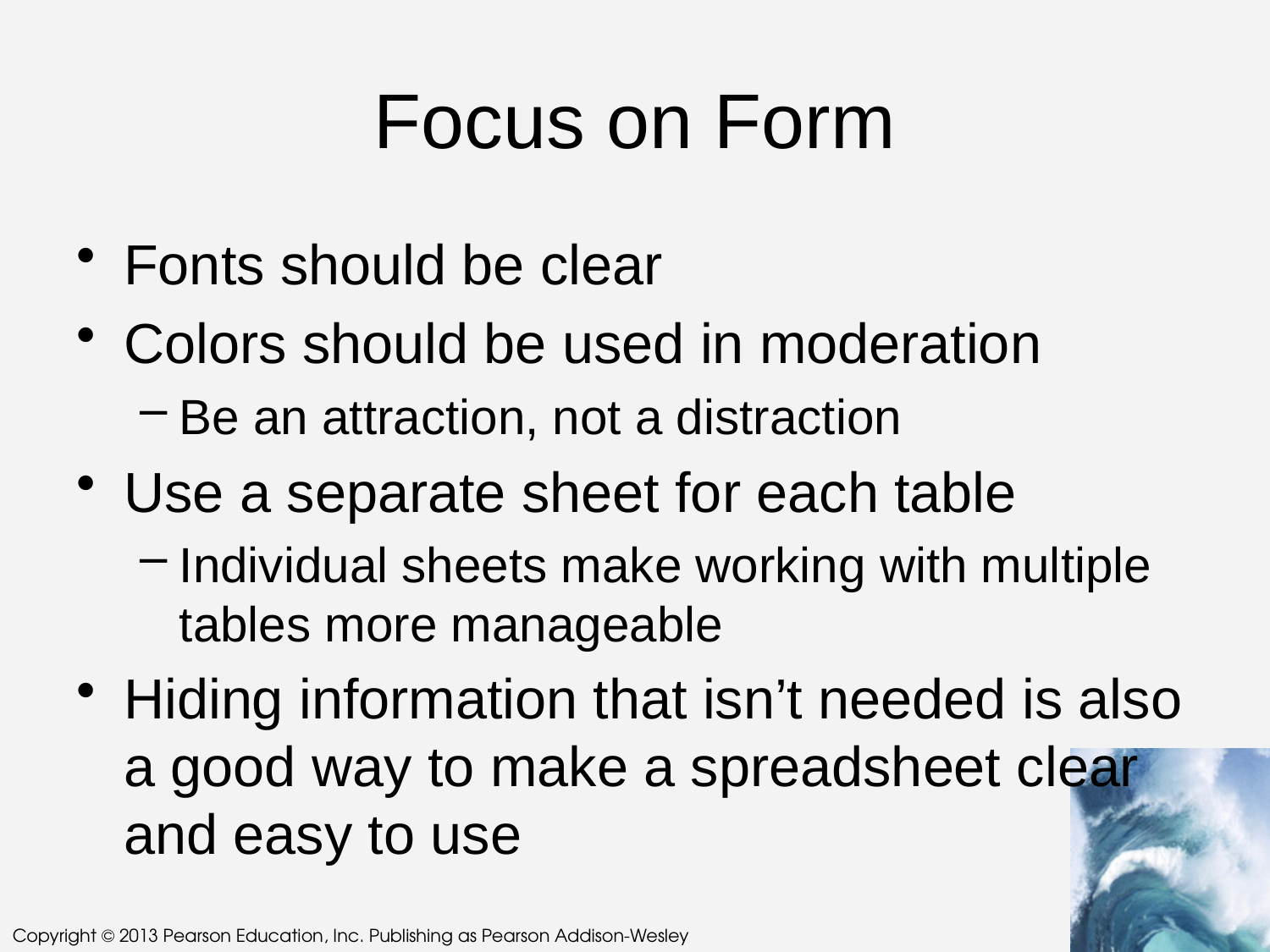

# Focus on Form
Fonts should be clear
Colors should be used in moderation
Be an attraction, not a distraction
Use a separate sheet for each table
Individual sheets make working with multiple tables more manageable
Hiding information that isn’t needed is also a good way to make a spreadsheet clear and easy to use